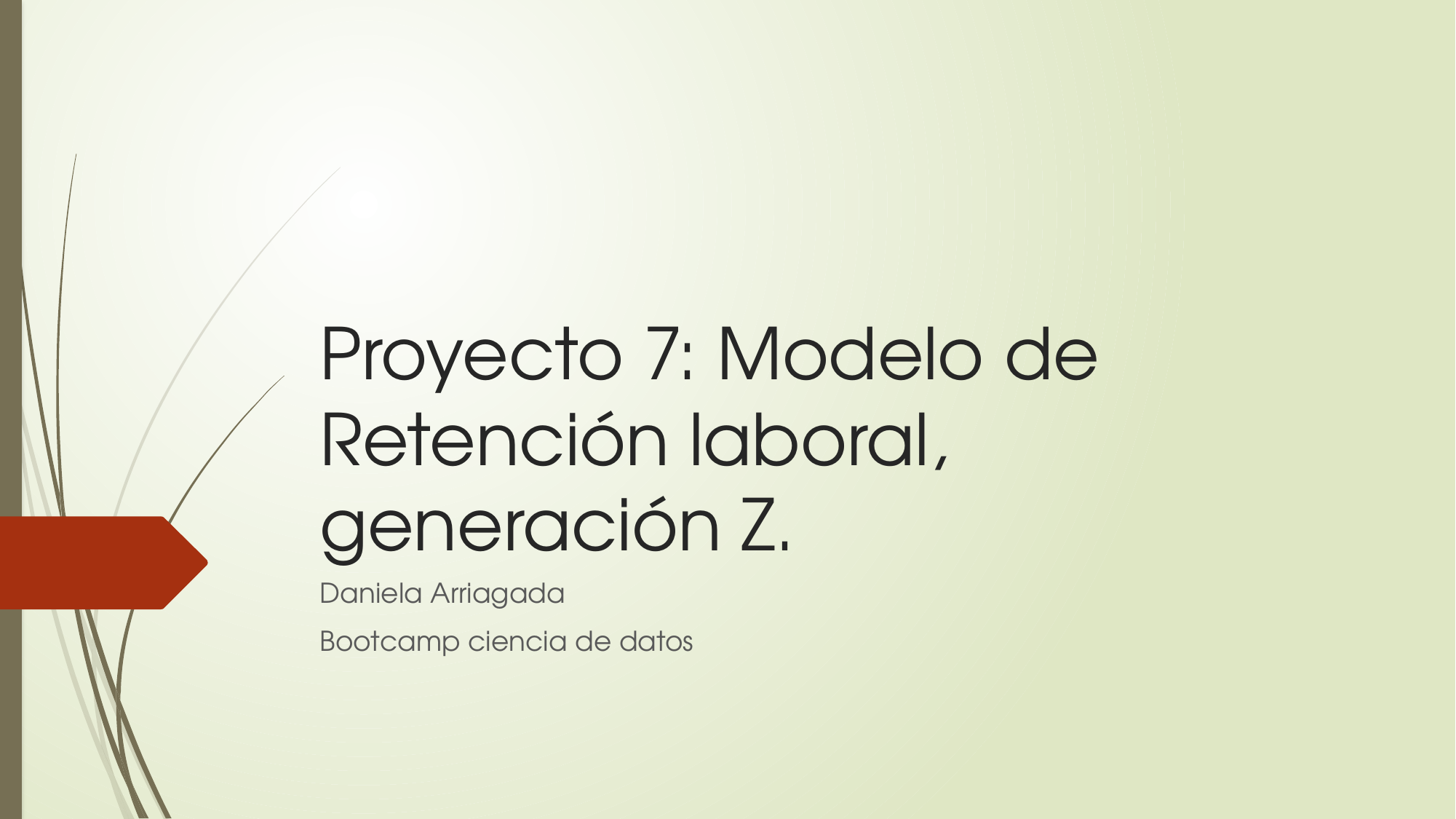

# Proyecto 7: Modelo de Retención laboral, generación Z.
Daniela Arriagada
Bootcamp ciencia de datos